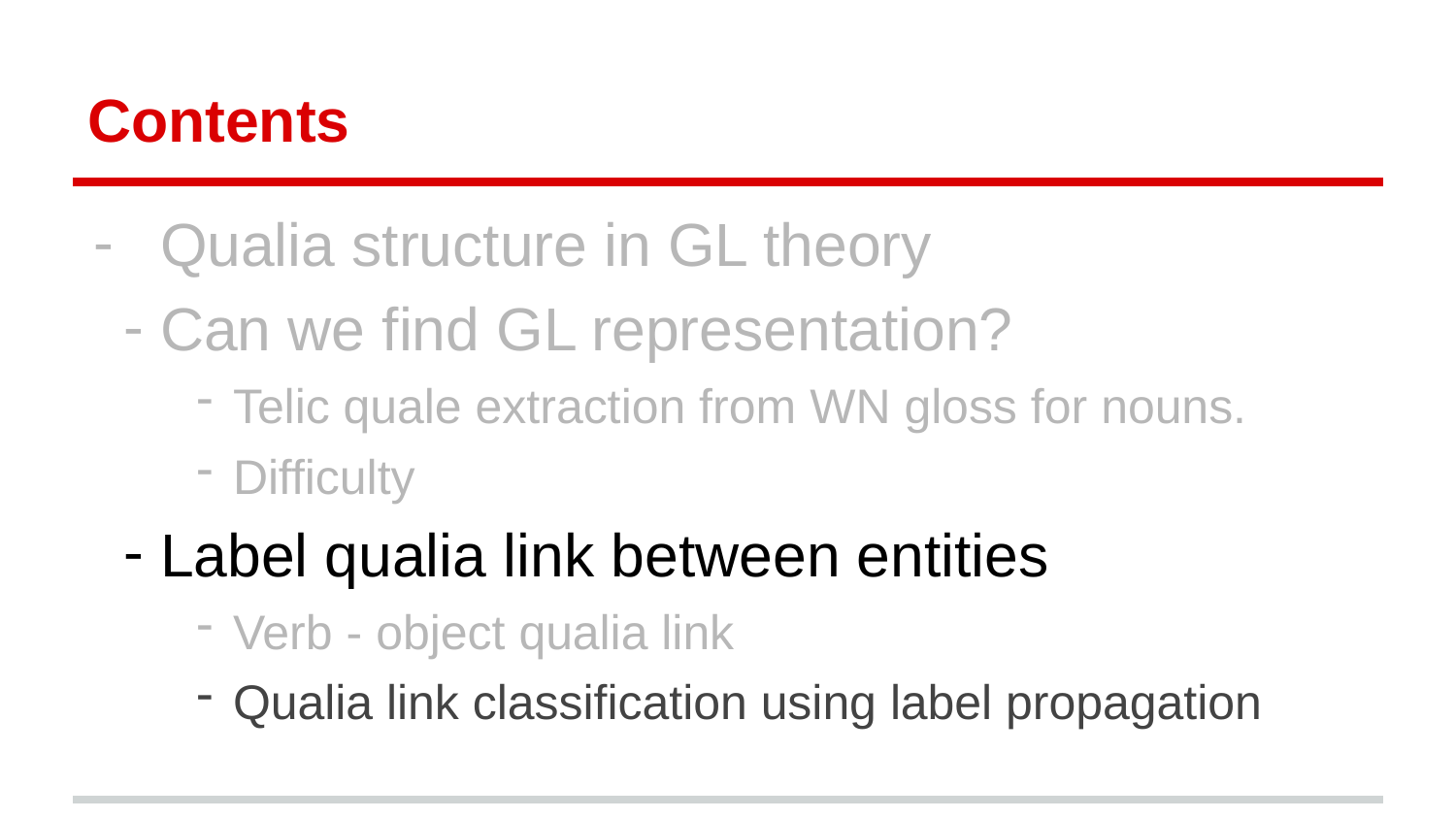

# Contents
Qualia structure in GL theory
Can we find GL representation?
Telic quale extraction from WN gloss for nouns.
Difficulty
Label qualia link between entities
Verb - object qualia link
Qualia link classification using label propagation